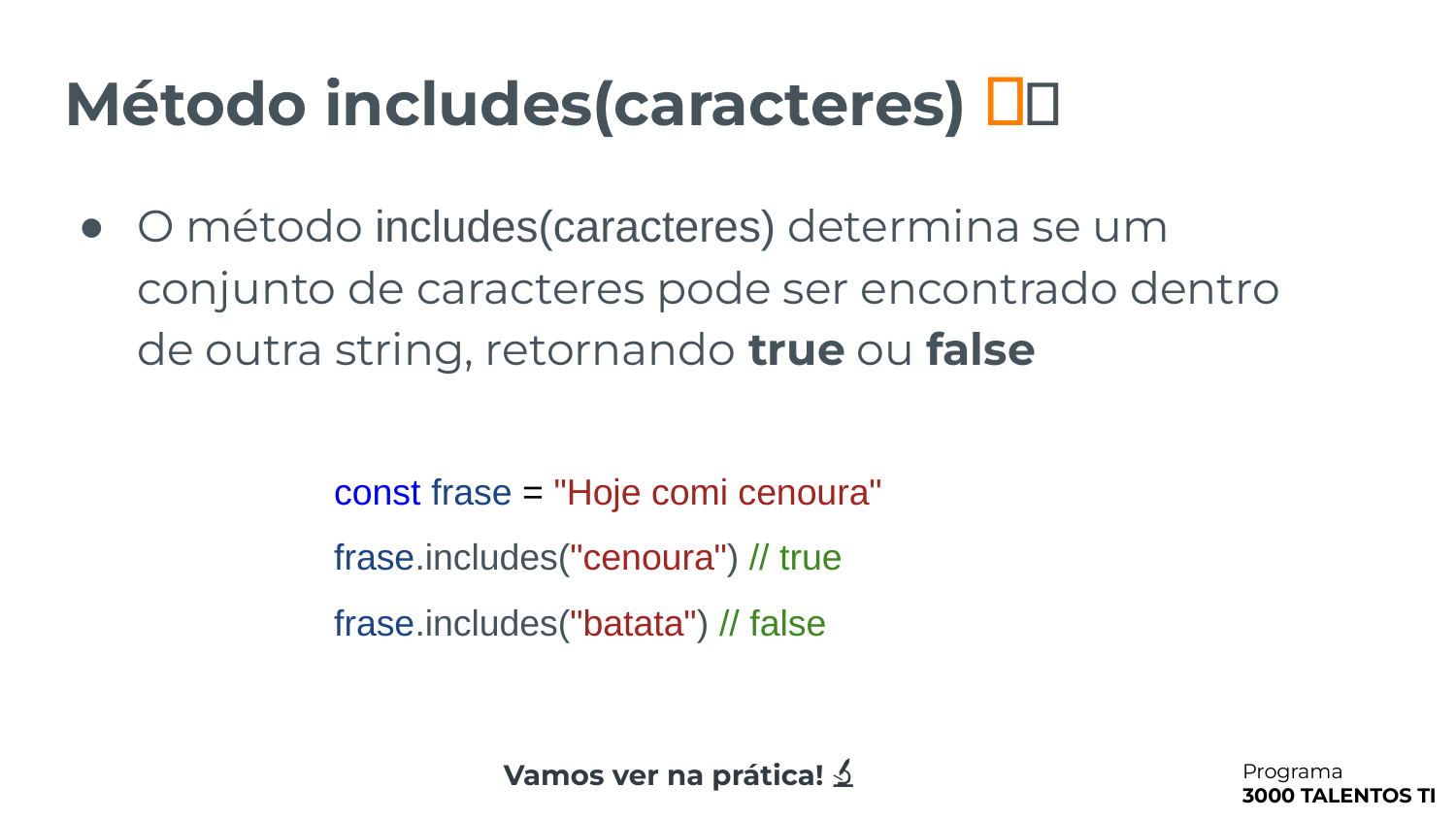

# Método includes(caracteres) 🧵🦾
O método includes(caracteres) determina se um conjunto de caracteres pode ser encontrado dentro de outra string, retornando true ou false

const frase = "Hoje comi cenoura"
frase.includes("cenoura") // true
frase.includes("batata") // false
Vamos ver na prática! 🔬